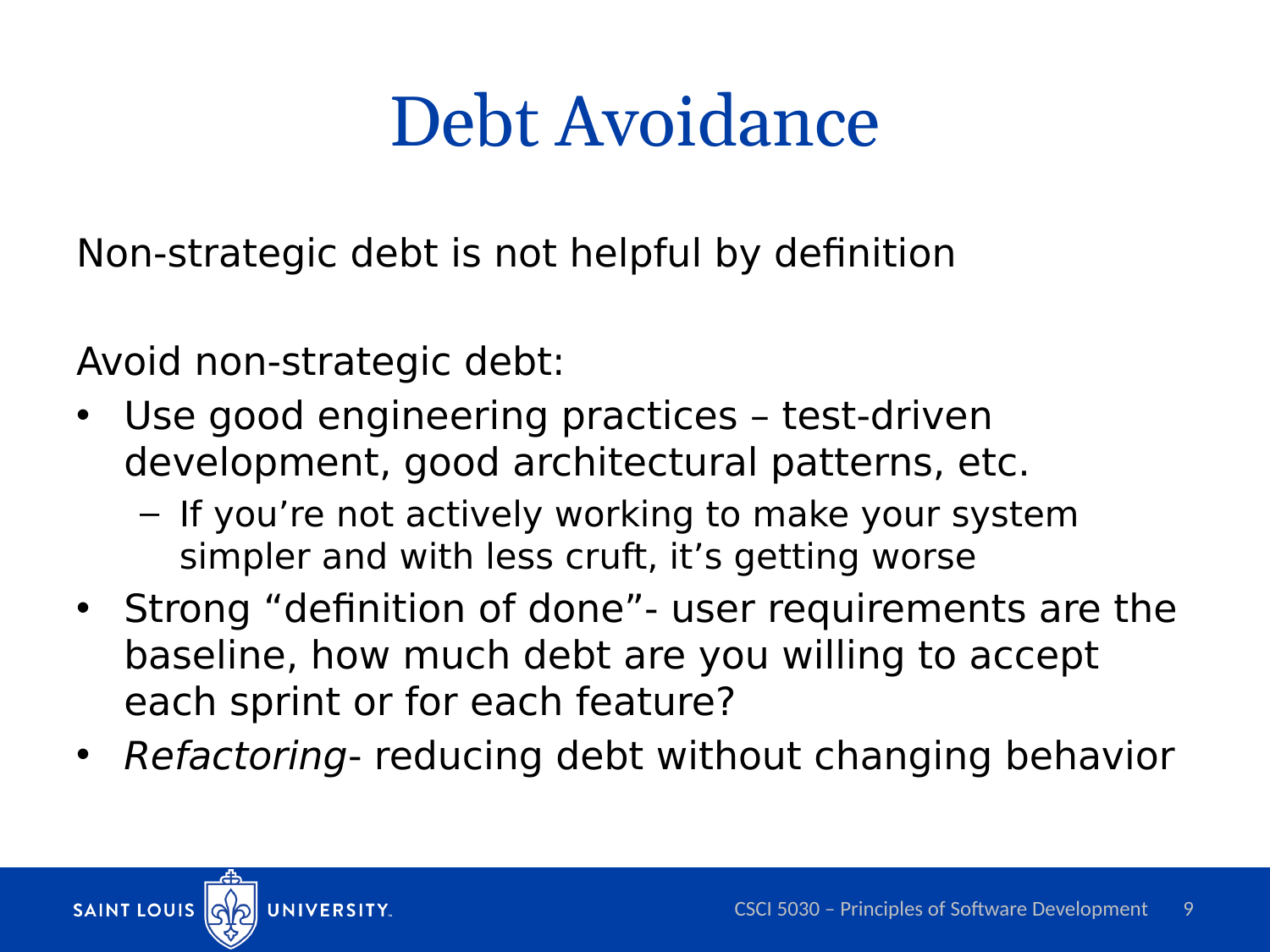

# Debt Avoidance
Non-strategic debt is not helpful by definition

Avoid non-strategic debt:
Use good engineering practices – test-driven development, good architectural patterns, etc.
If you’re not actively working to make your system simpler and with less cruft, it’s getting worse
Strong “definition of done”- user requirements are the baseline, how much debt are you willing to accept each sprint or for each feature?
Refactoring- reducing debt without changing behavior

CSCI 5030 – Principles of Software Development
9